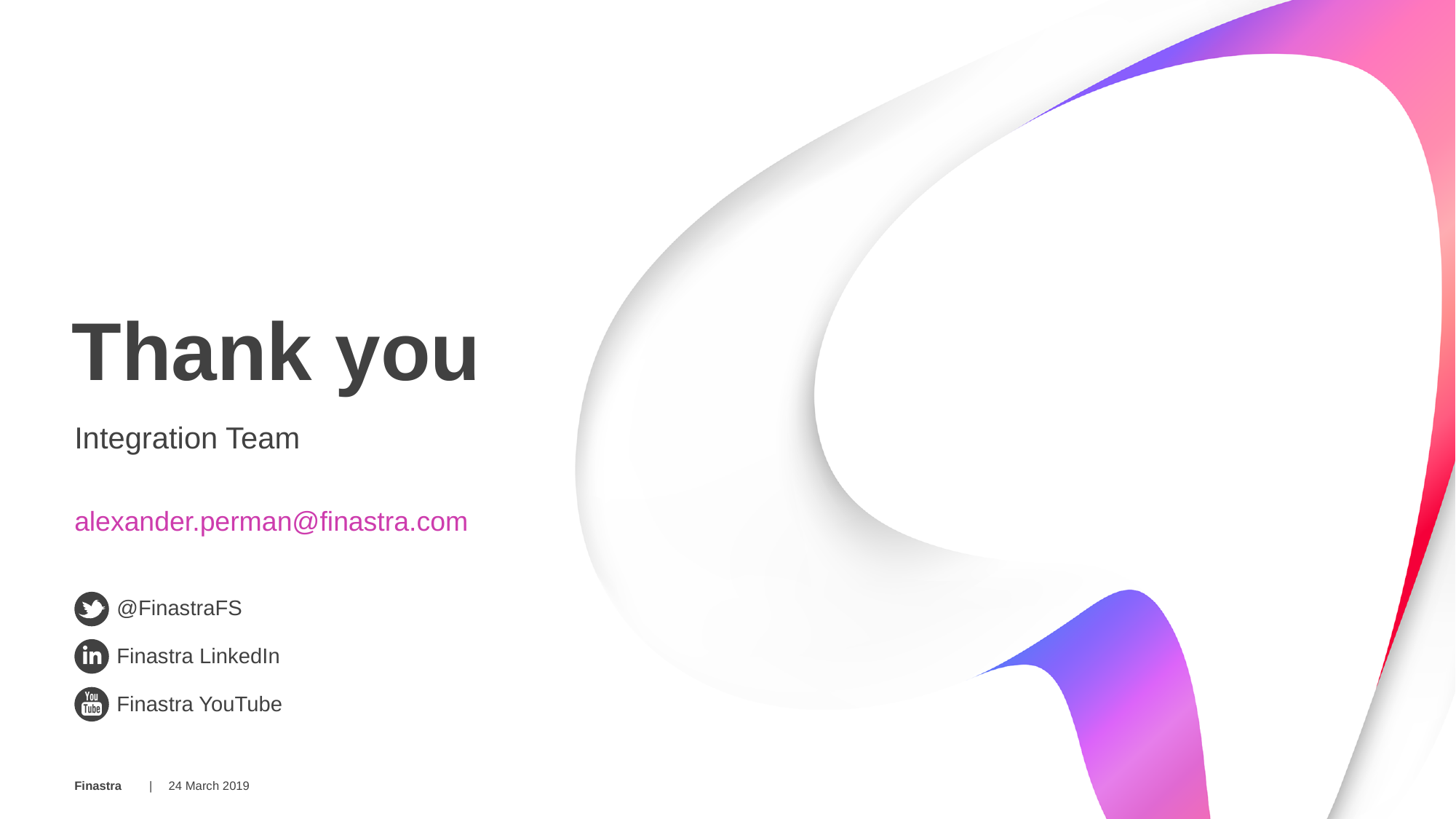

# Thank you
Integration Team
alexander.perman@finastra.com

24 March 2019